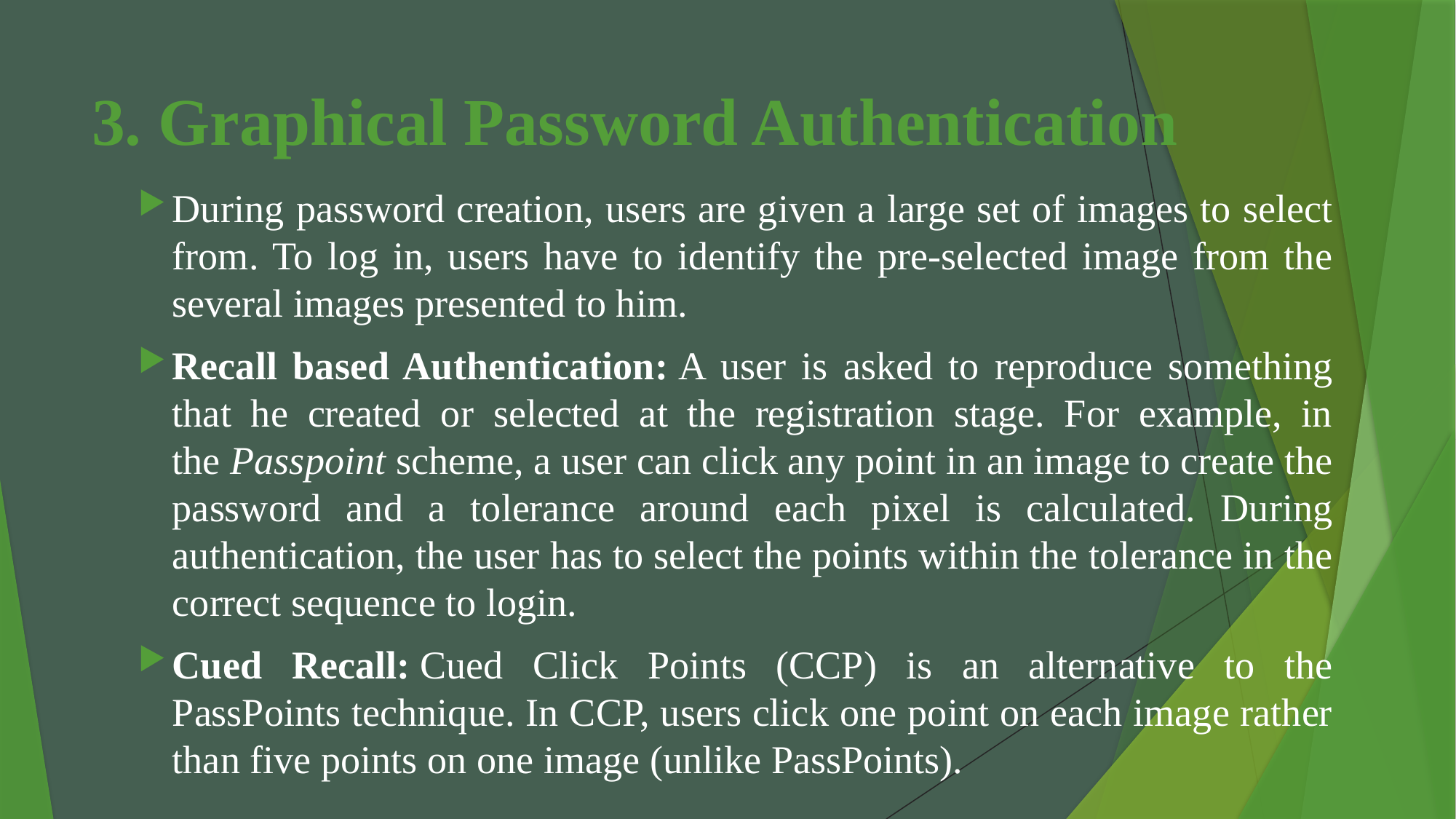

# 3. Graphical Password Authentication
During password creation, users are given a large set of images to select from. To log in, users have to identify the pre-selected image from the several images presented to him.
Recall based Authentication: A user is asked to reproduce something that he created or selected at the registration stage. For example, in the Passpoint scheme, a user can click any point in an image to create the password and a tolerance around each pixel is calculated. During authentication, the user has to select the points within the tolerance in the correct sequence to login.
Cued Recall: Cued Click Points (CCP) is an alternative to the PassPoints technique. In CCP, users click one point on each image rather than five points on one image (unlike PassPoints).